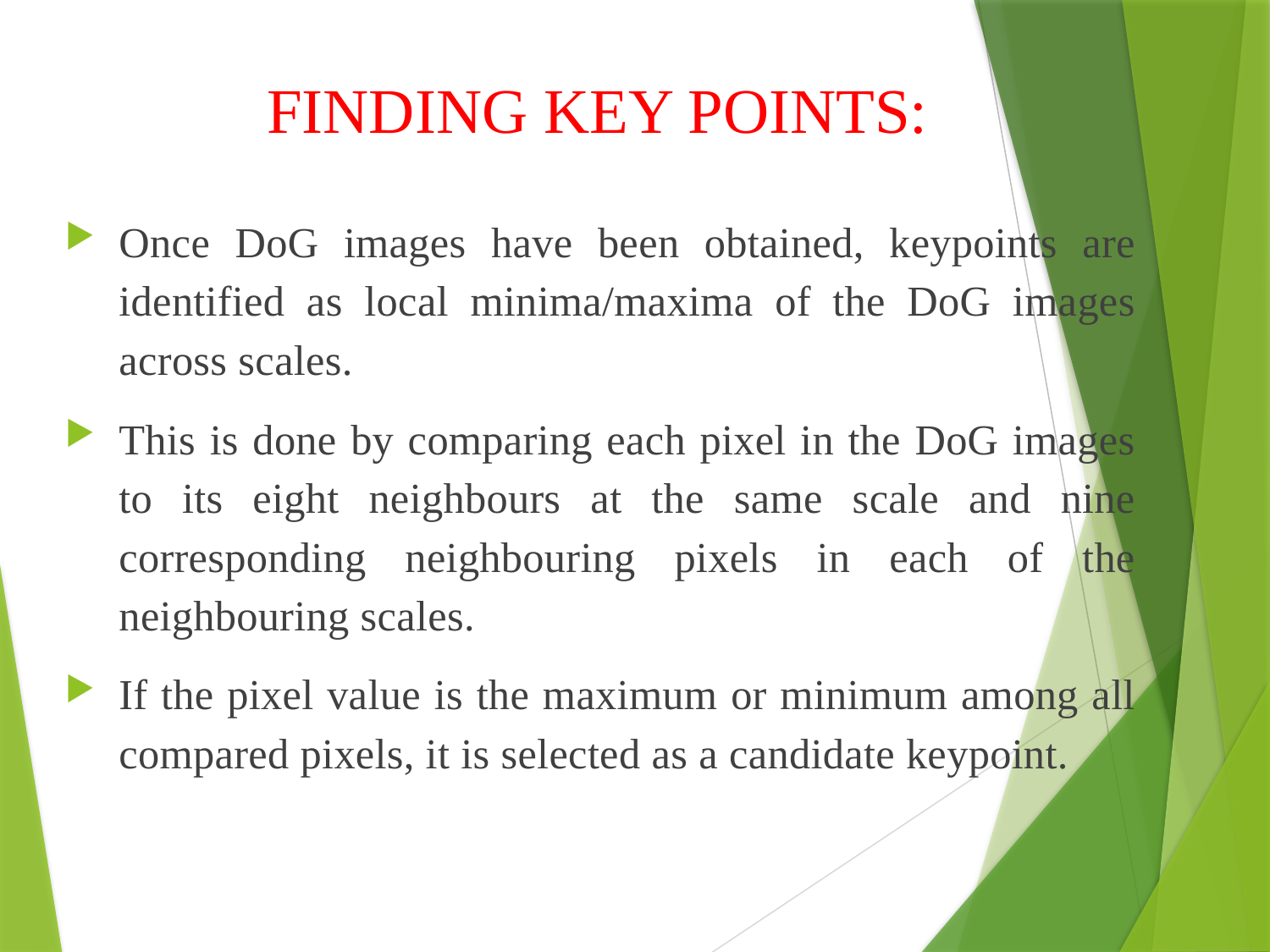

# FINDING KEY POINTS:

Once DoG images have been obtained, keypoints are identified as local minima/maxima of the DoG images across scales.
This is done by comparing each pixel in the DoG images to its eight neighbours at the same scale and nine corresponding neighbouring pixels in each of the neighbouring scales.
If the pixel value is the maximum or minimum among all compared pixels, it is selected as a candidate keypoint.